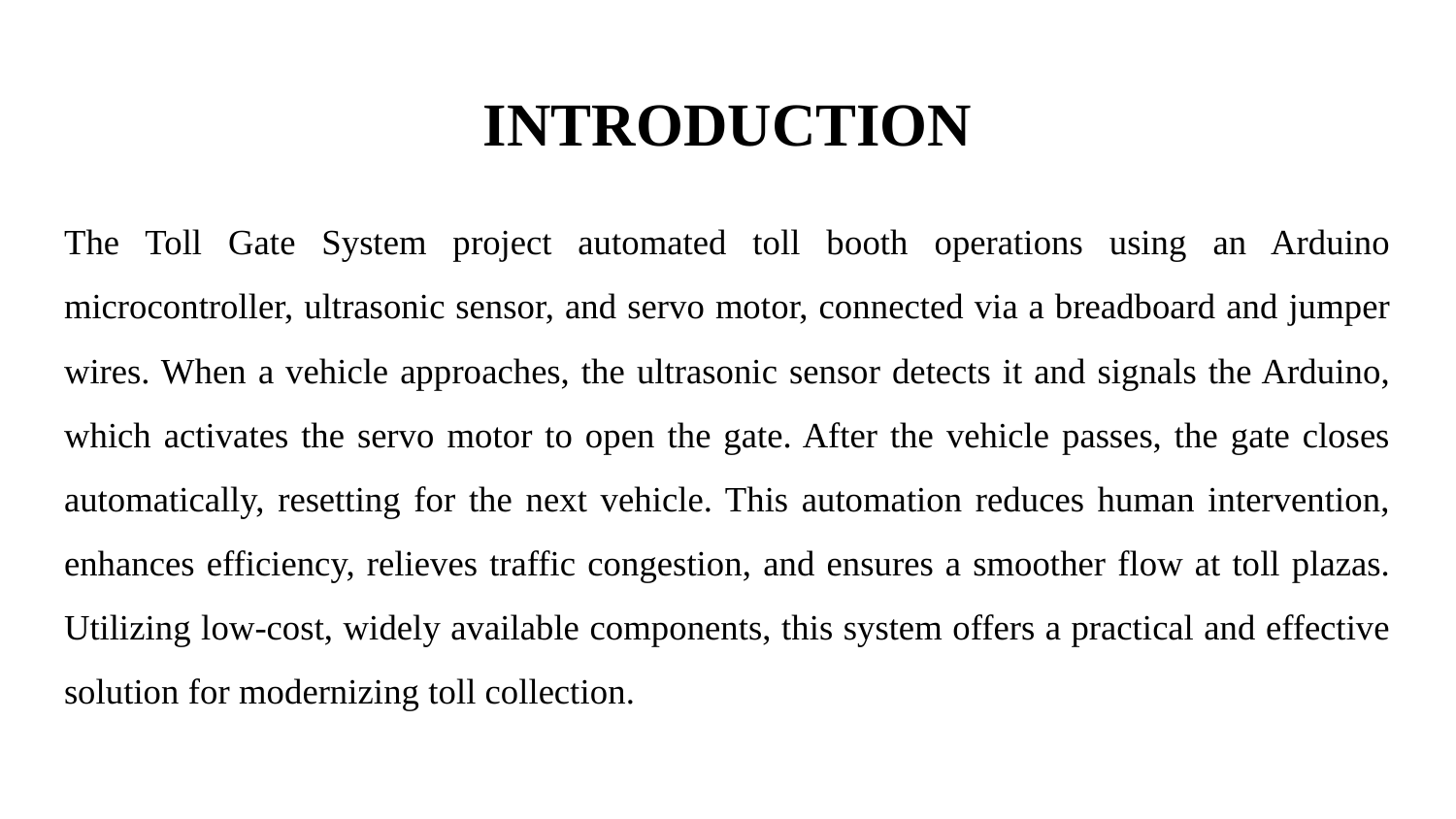

# INTRODUCTION
The Toll Gate System project automated toll booth operations using an Arduino microcontroller, ultrasonic sensor, and servo motor, connected via a breadboard and jumper wires. When a vehicle approaches, the ultrasonic sensor detects it and signals the Arduino, which activates the servo motor to open the gate. After the vehicle passes, the gate closes automatically, resetting for the next vehicle. This automation reduces human intervention, enhances efficiency, relieves traffic congestion, and ensures a smoother flow at toll plazas. Utilizing low-cost, widely available components, this system offers a practical and effective solution for modernizing toll collection.